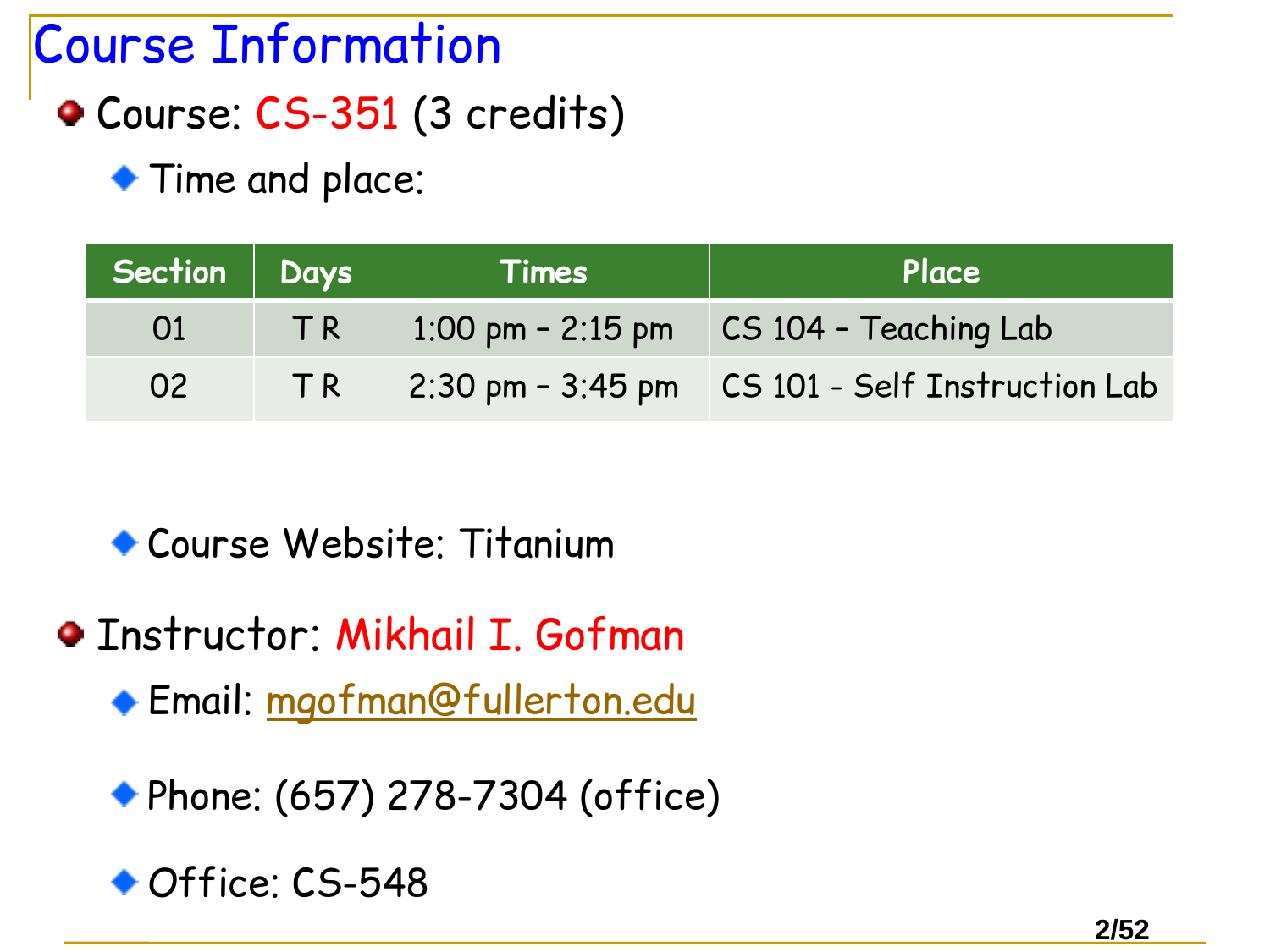

# Course Information
Course: CS-351 (3 credits)

Time and place:

Course Website: Titanium

Instructor: Mikhail I. Gofman

Email: mgofman@fullerton.edu

Phone: (657) 278-7304 (office)

Office: CS-548

Office Hours: TR 4:00 pm – 5:00 pm, 7:00 pm - 8:00 pm, F 7:00 pm – 9:00 pm, and by appointment

| Section | Days | Times | Place |
| --- | --- | --- | --- |
| 01 | T R | 1:00 pm – 2:15 pm | CS 104 – Teaching Lab |
| 02 | T R | 2:30 pm – 3:45 pm | CS 101 - Self Instruction Lab |